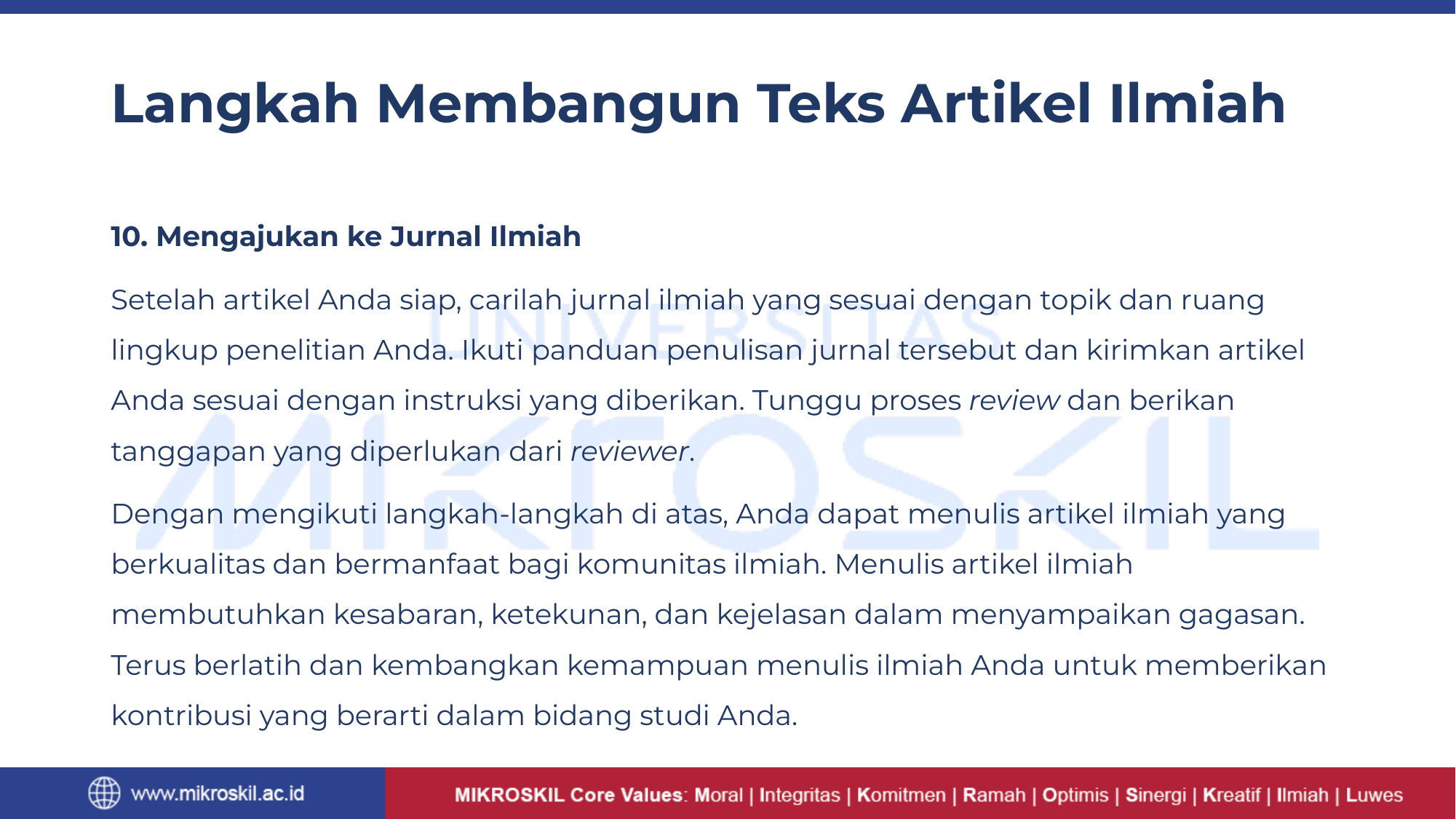

# Langkah Membangun Teks Artikel Ilmiah
10. Mengajukan ke Jurnal Ilmiah
Setelah artikel Anda siap, carilah jurnal ilmiah yang sesuai dengan topik dan ruang lingkup penelitian Anda. Ikuti panduan penulisan jurnal tersebut dan kirimkan artikel Anda sesuai dengan instruksi yang diberikan. Tunggu proses review dan berikan tanggapan yang diperlukan dari reviewer.
Dengan mengikuti langkah-langkah di atas, Anda dapat menulis artikel ilmiah yang berkualitas dan bermanfaat bagi komunitas ilmiah. Menulis artikel ilmiah membutuhkan kesabaran, ketekunan, dan kejelasan dalam menyampaikan gagasan. Terus berlatih dan kembangkan kemampuan menulis ilmiah Anda untuk memberikan kontribusi yang berarti dalam bidang studi Anda.